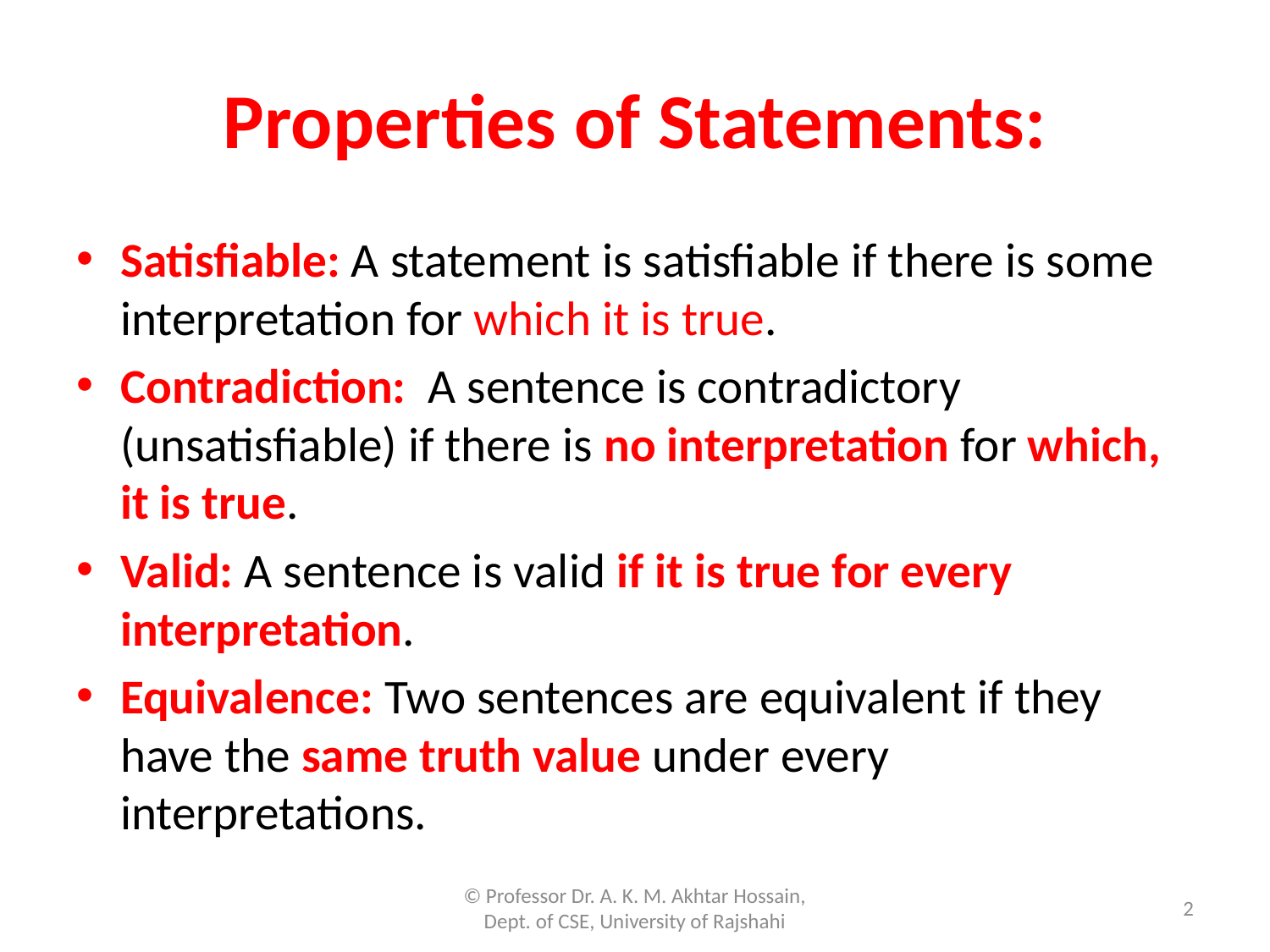

# Properties of Statements:
Satisfiable: A statement is satisfiable if there is some interpretation for which it is true.
Contradiction:  A sentence is contradictory (unsatisfiable) if there is no interpretation for which, it is true.
Valid: A sentence is valid if it is true for every interpretation.
Equivalence: Two sentences are equivalent if they have the same truth value under every interpretations.
© Professor Dr. A. K. M. Akhtar Hossain, Dept. of CSE, University of Rajshahi
2